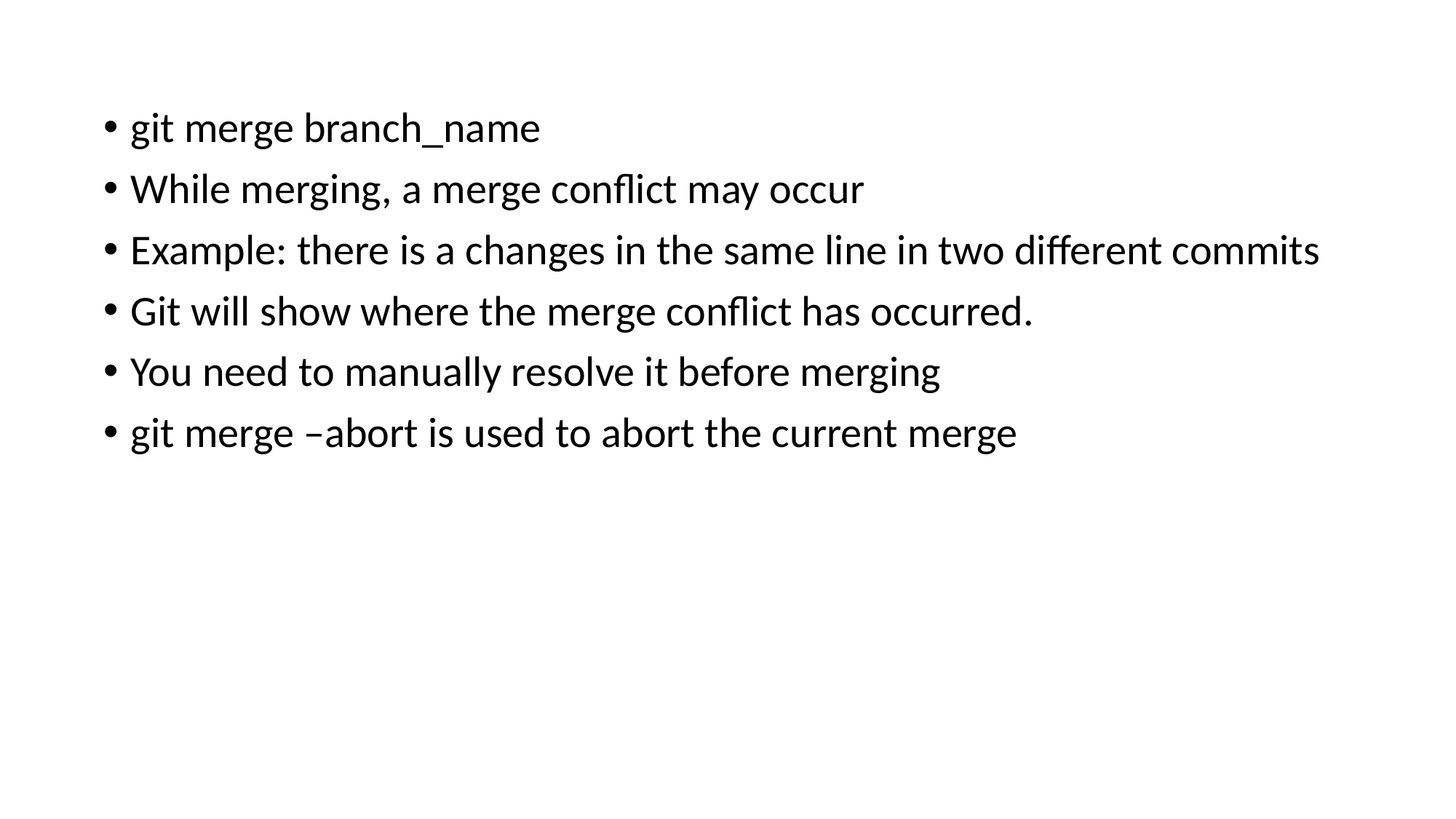

git merge branch_name
While merging, a merge conflict may occur
Example: there is a changes in the same line in two different commits
Git will show where the merge conflict has occurred.
You need to manually resolve it before merging
git merge –abort is used to abort the current merge